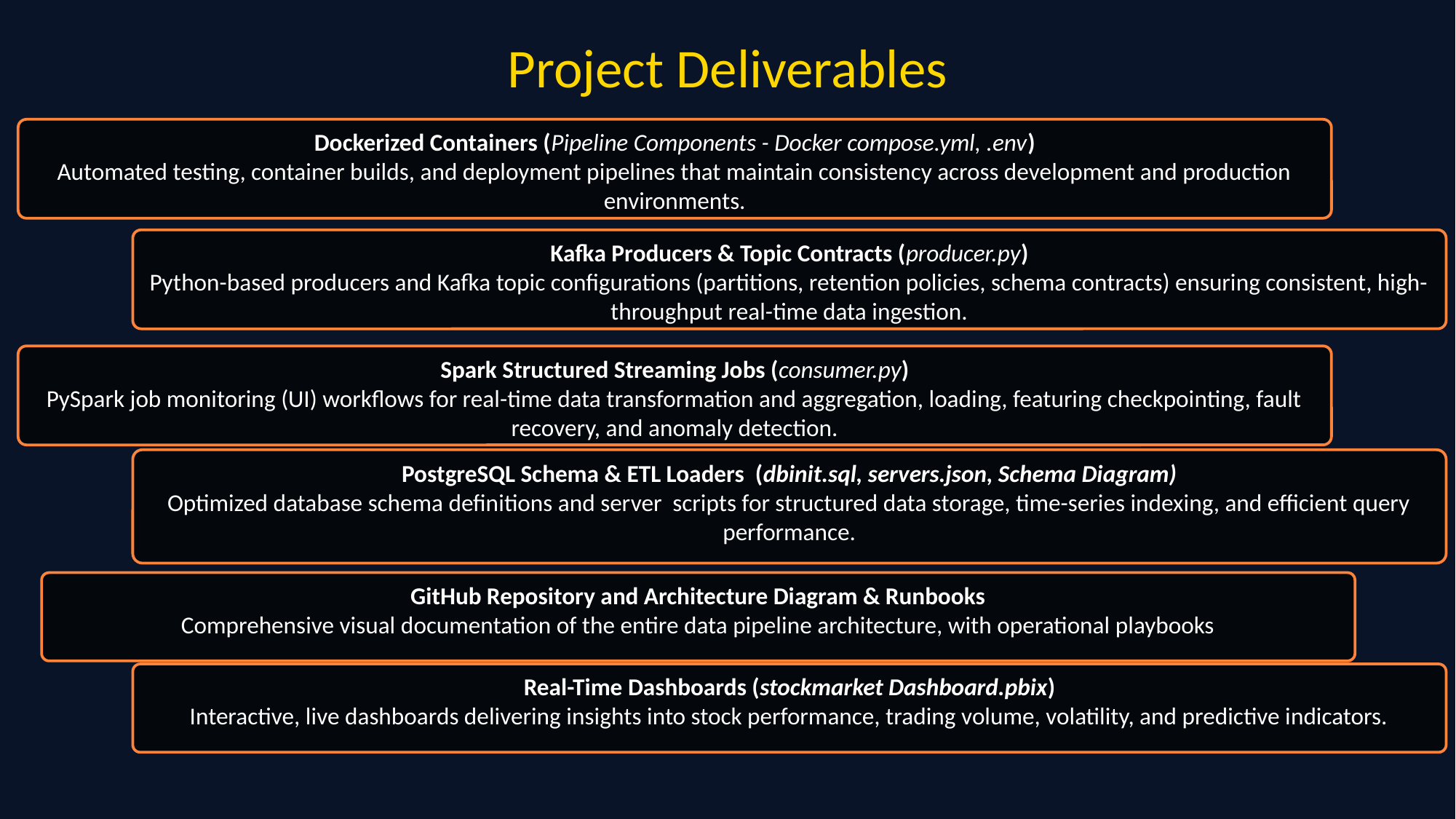

Project Deliverables
Dockerized Containers (Pipeline Components - Docker compose.yml, .env)
Automated testing, container builds, and deployment pipelines that maintain consistency across development and production environments.
Kafka Producers & Topic Contracts (producer.py)
Python-based producers and Kafka topic configurations (partitions, retention policies, schema contracts) ensuring consistent, high-throughput real-time data ingestion.
Spark Structured Streaming Jobs (consumer.py)
PySpark job monitoring (UI) workflows for real-time data transformation and aggregation, loading, featuring checkpointing, fault recovery, and anomaly detection.
PostgreSQL Schema & ETL Loaders  (dbinit.sql, servers.json, Schema Diagram)
Optimized database schema definitions and server  scripts for structured data storage, time-series indexing, and efficient query performance.
GitHub Repository and Architecture Diagram & Runbooks
Comprehensive visual documentation of the entire data pipeline architecture, with operational playbooks
Real-Time Dashboards (stockmarket Dashboard.pbix)
Interactive, live dashboards delivering insights into stock performance, trading volume, volatility, and predictive indicators.